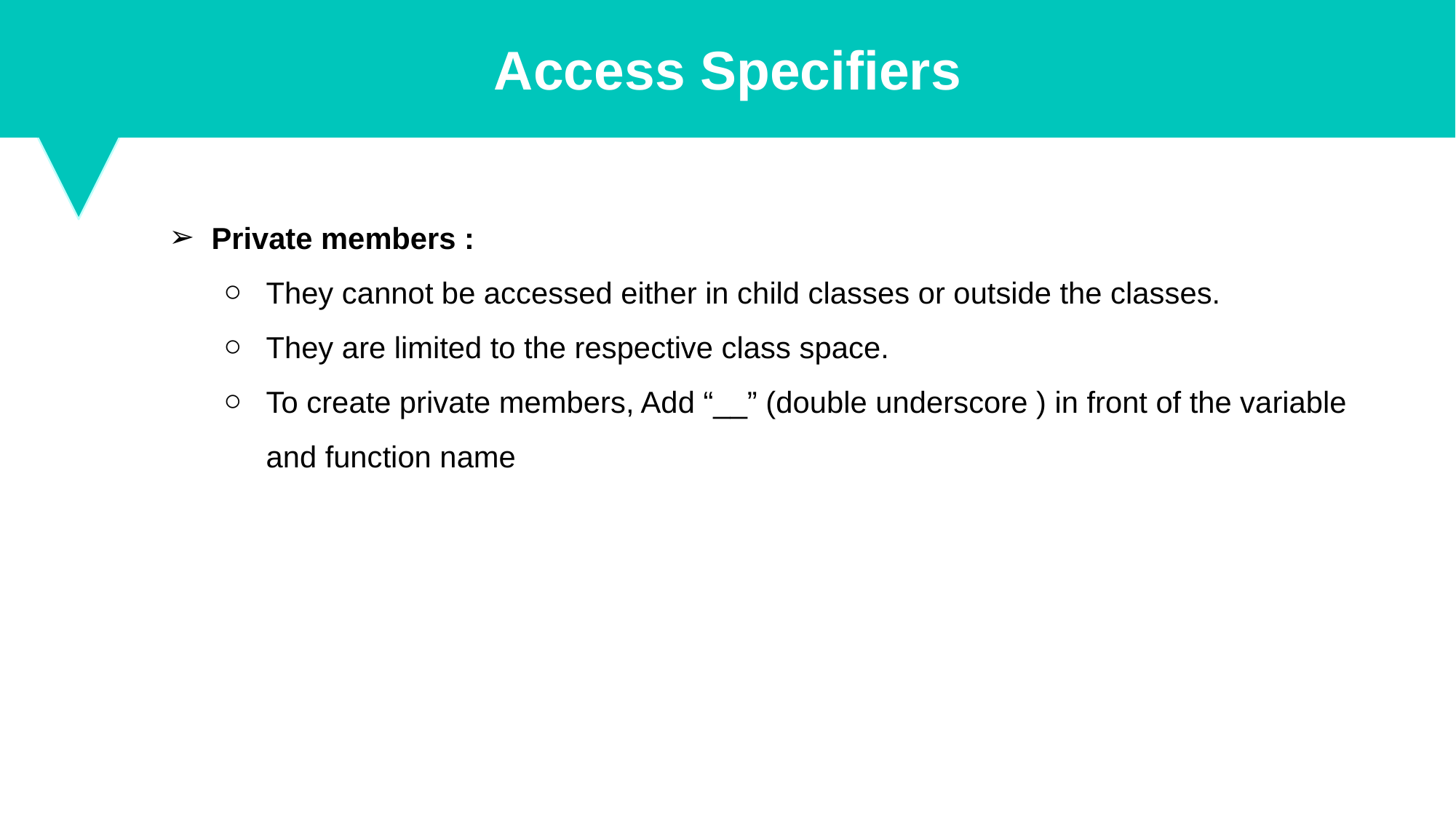

Access Specifiers

Private members :
They cannot be accessed either in child classes or outside the classes.
They are limited to the respective class space.
To create private members, Add “__” (double underscore ) in front of the variable and function name